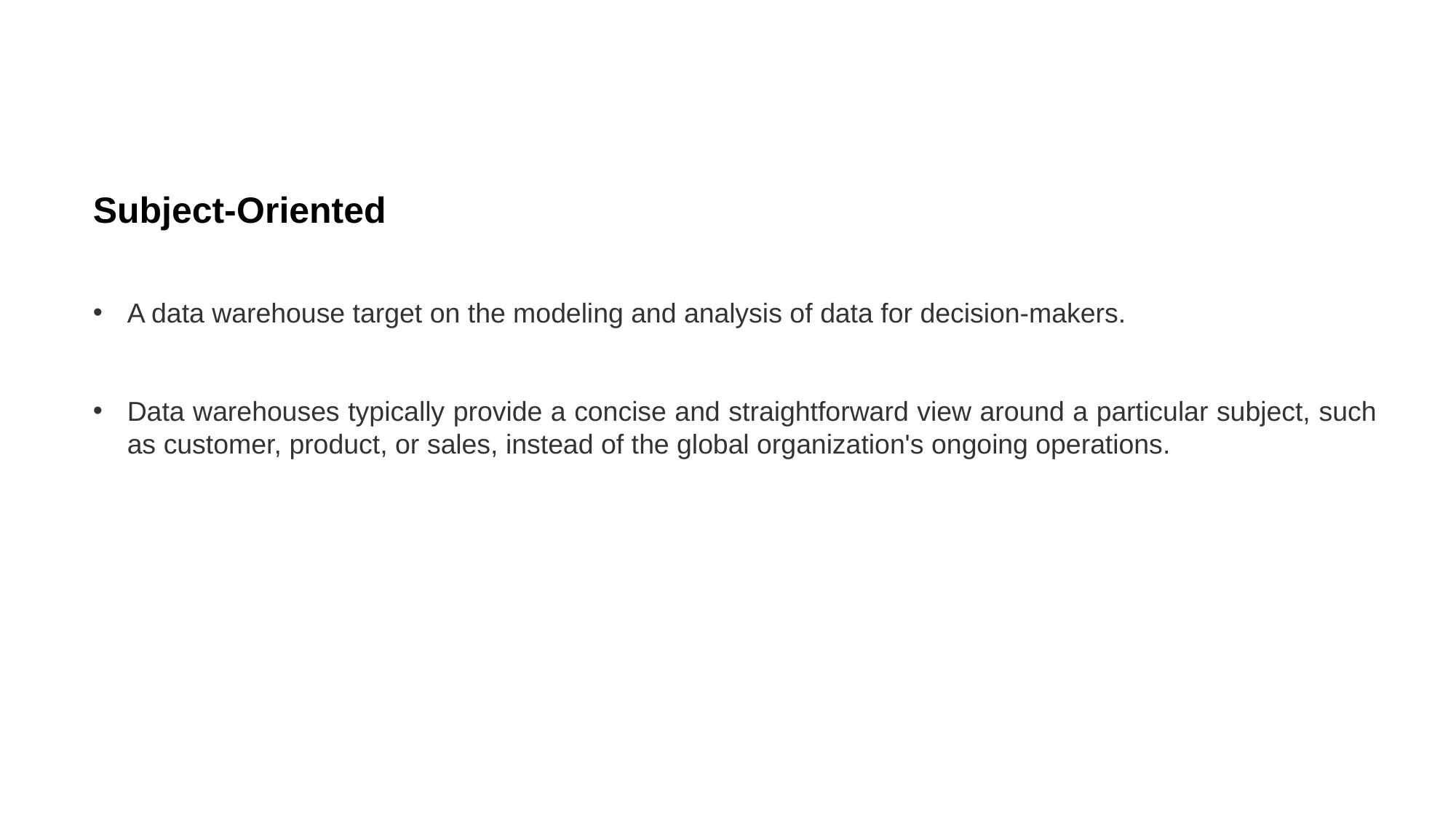

Subject-Oriented

A data warehouse target on the modeling and analysis of data for decision-makers.

Data warehouses typically provide a concise and straightforward view around a particular subject, such as customer, product, or sales, instead of the global organization's ongoing operations.